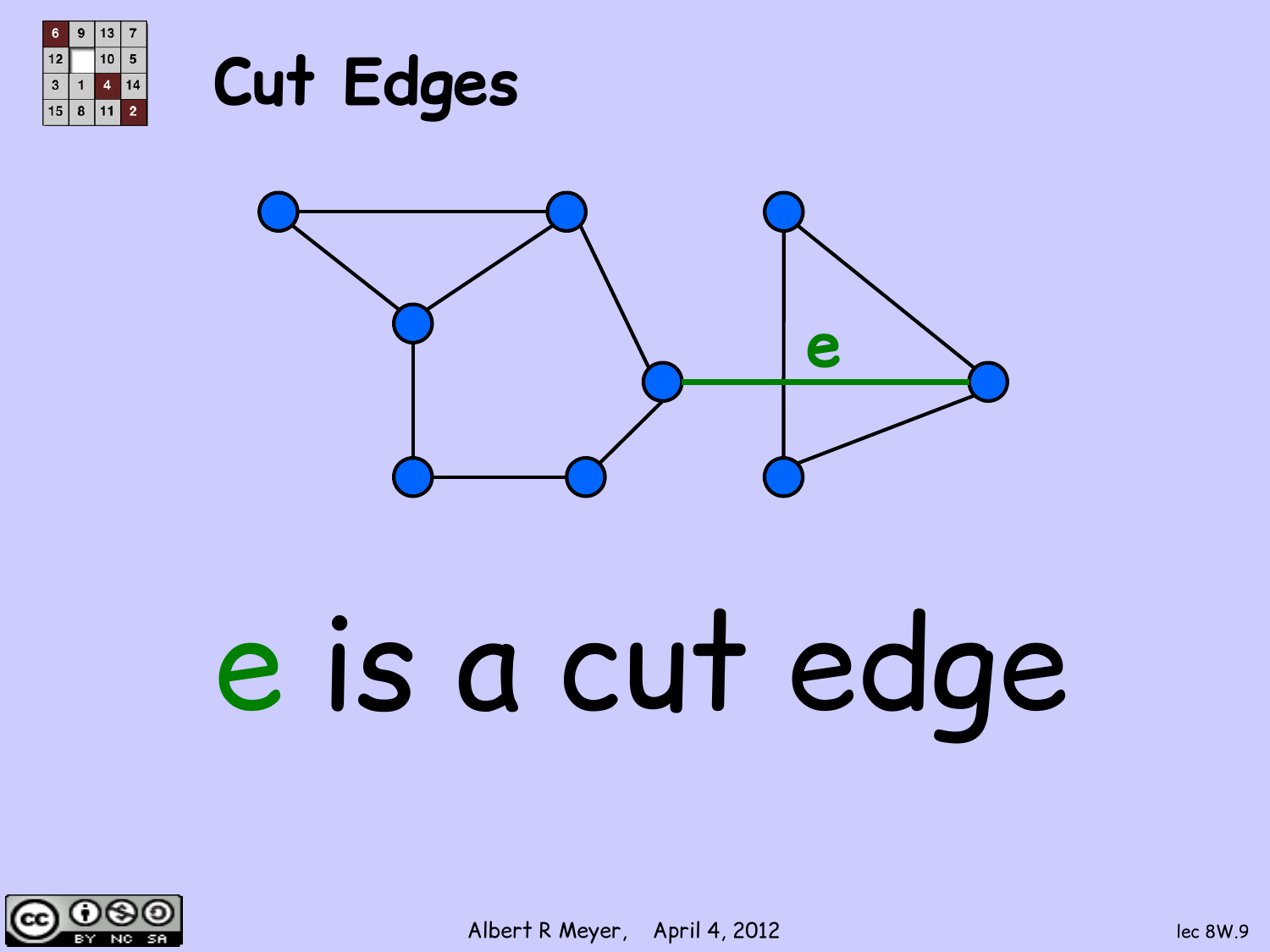

# Cut Edges

e

e is a cut edge
lec 8W.9